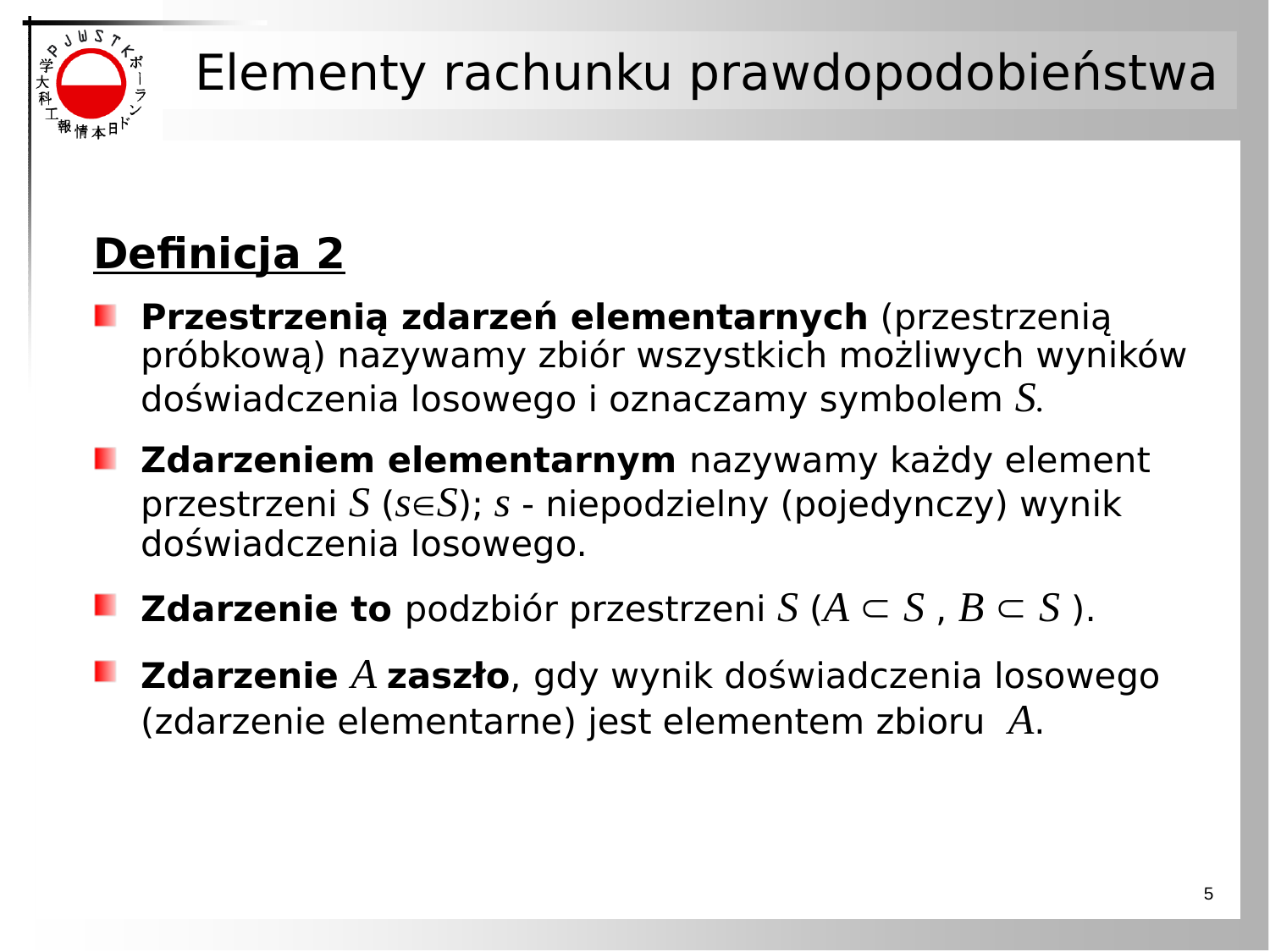

Elementy rachunku prawdopodobieństwa
Definicja 2
Przestrzenią zdarzeń elementarnych (przestrzenią próbkową) nazywamy zbiór wszystkich możliwych wyników doświadczenia losowego i oznaczamy symbolem S.
Zdarzeniem elementarnym nazywamy każdy element przestrzeni S (s∈S); s - niepodzielny (pojedynczy) wynik doświadczenia losowego.
Zdarzenie to podzbiór przestrzeni S (A ⊂ S , B ⊂ S ).
Zdarzenie A zaszło, gdy wynik doświadczenia losowego  (zdarzenie elementarne) jest elementem zbioru  A.
5